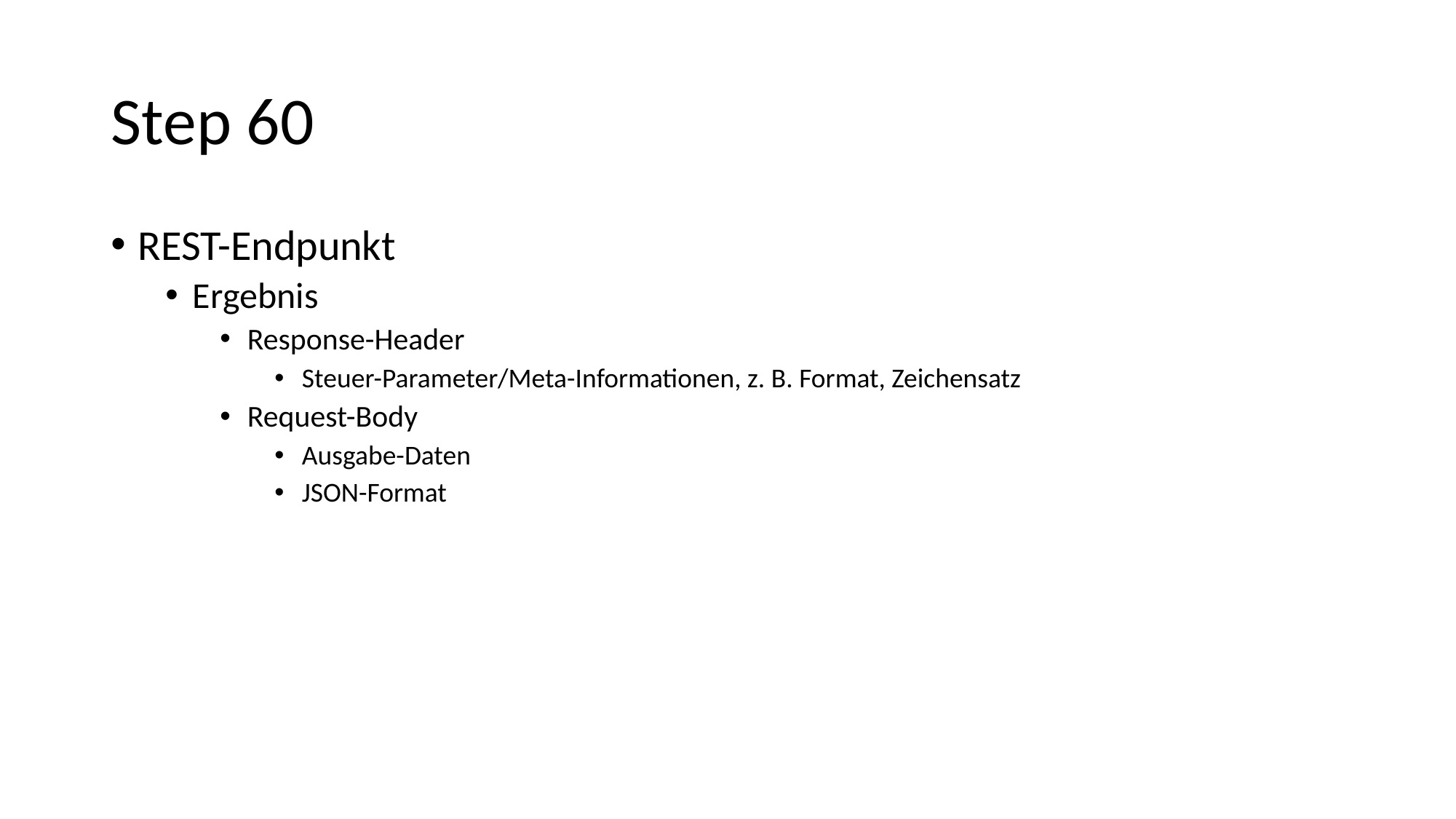

# Step 60
REST-Endpunkt
Ergebnis
Response-Header
Steuer-Parameter/Meta-Informationen, z. B. Format, Zeichensatz
Request-Body
Ausgabe-Daten
JSON-Format